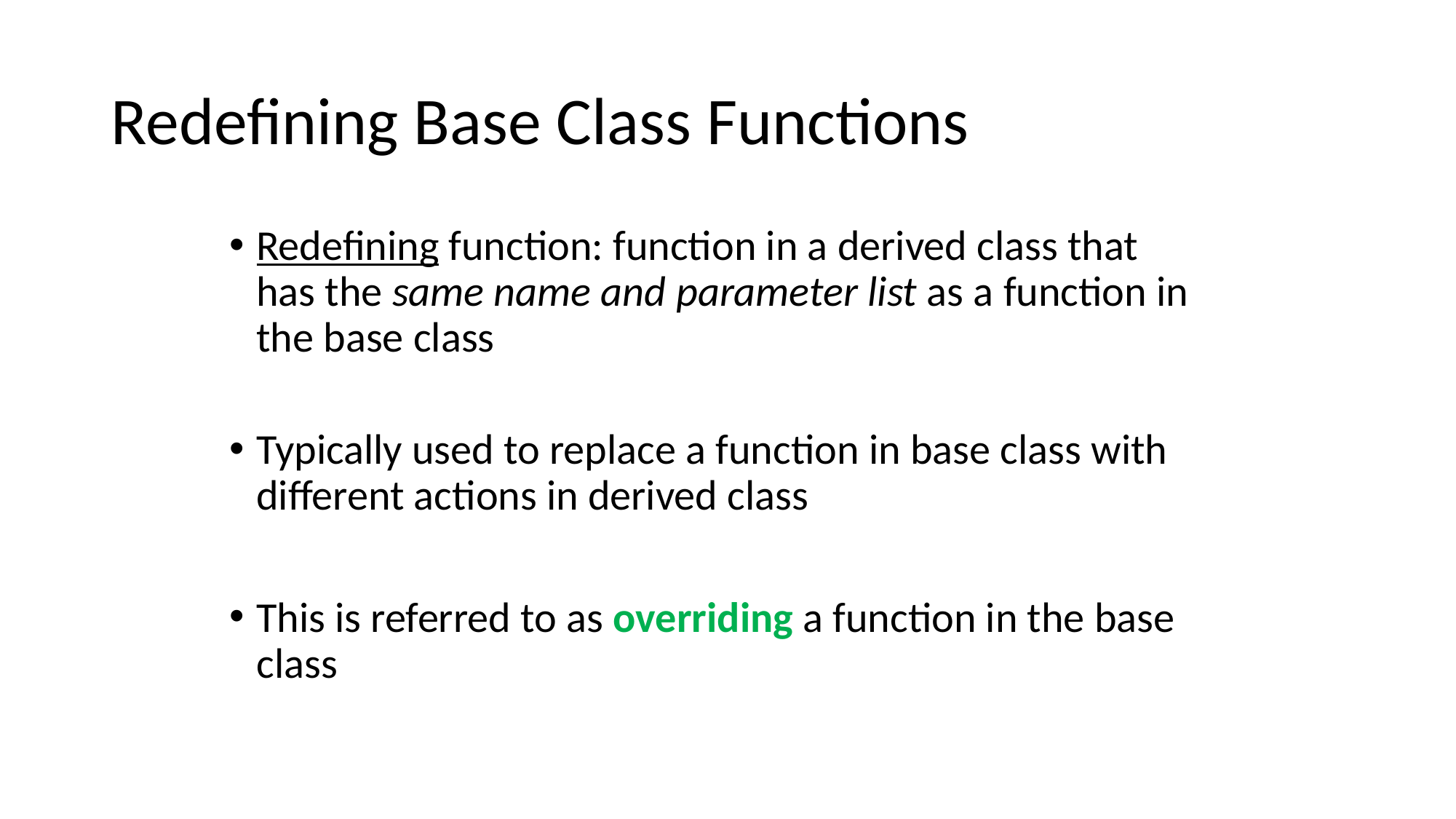

# Redefining Base Class Functions
Redefining function: function in a derived class that has the same name and parameter list as a function in the base class
Typically used to replace a function in base class with different actions in derived class

This is referred to as overriding a function in the base class